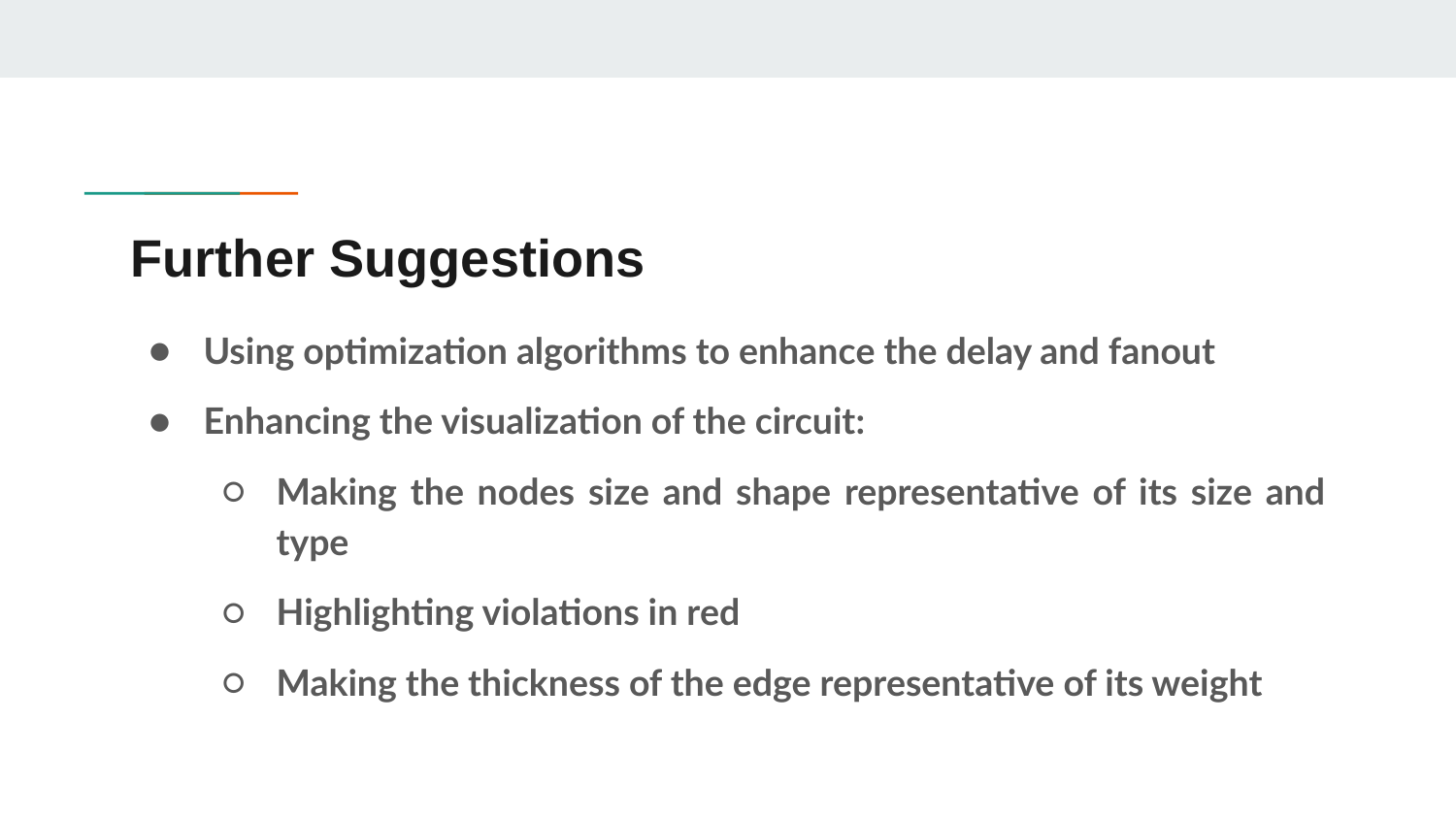

# Further Suggestions
Using optimization algorithms to enhance the delay and fanout
Enhancing the visualization of the circuit:
Making the nodes size and shape representative of its size and type
Highlighting violations in red
Making the thickness of the edge representative of its weight